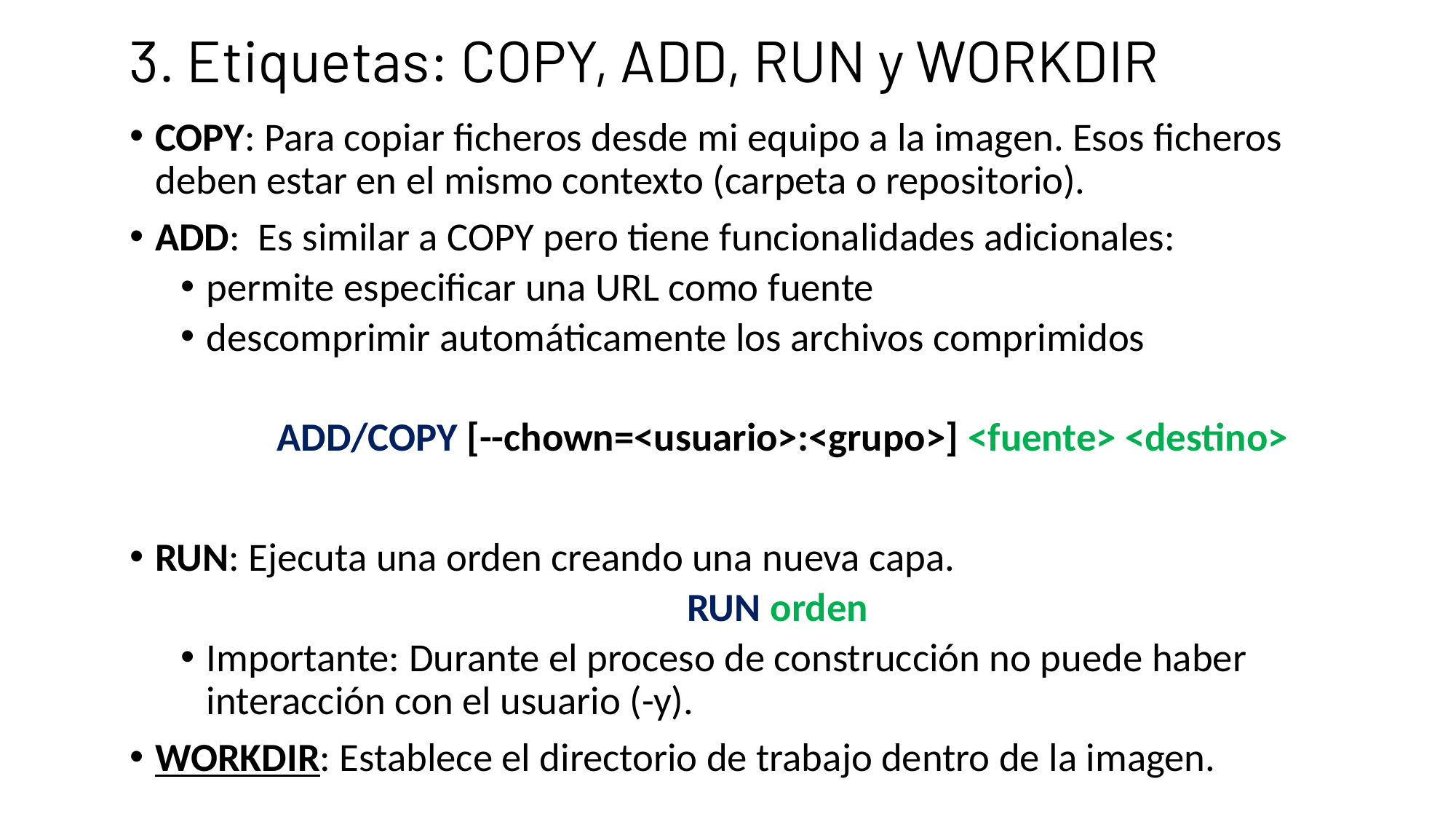

3. Etiquetas: COPY, ADD, RUN y WORKDIR
COPY: Para copiar ficheros desde mi equipo a la imagen. Esos ficheros deben estar en el mismo contexto (carpeta o repositorio).
ADD:  Es similar a COPY pero tiene funcionalidades adicionales:
permite especificar una URL como fuente
descomprimir automáticamente los archivos comprimidos

ADD/COPY [--chown=<usuario>:<grupo>] <fuente> <destino>

RUN: Ejecuta una orden creando una nueva capa.
RUN orden
Importante: Durante el proceso de construcción no puede haber interacción con el usuario (-y).
WORKDIR: Establece el directorio de trabajo dentro de la imagen.